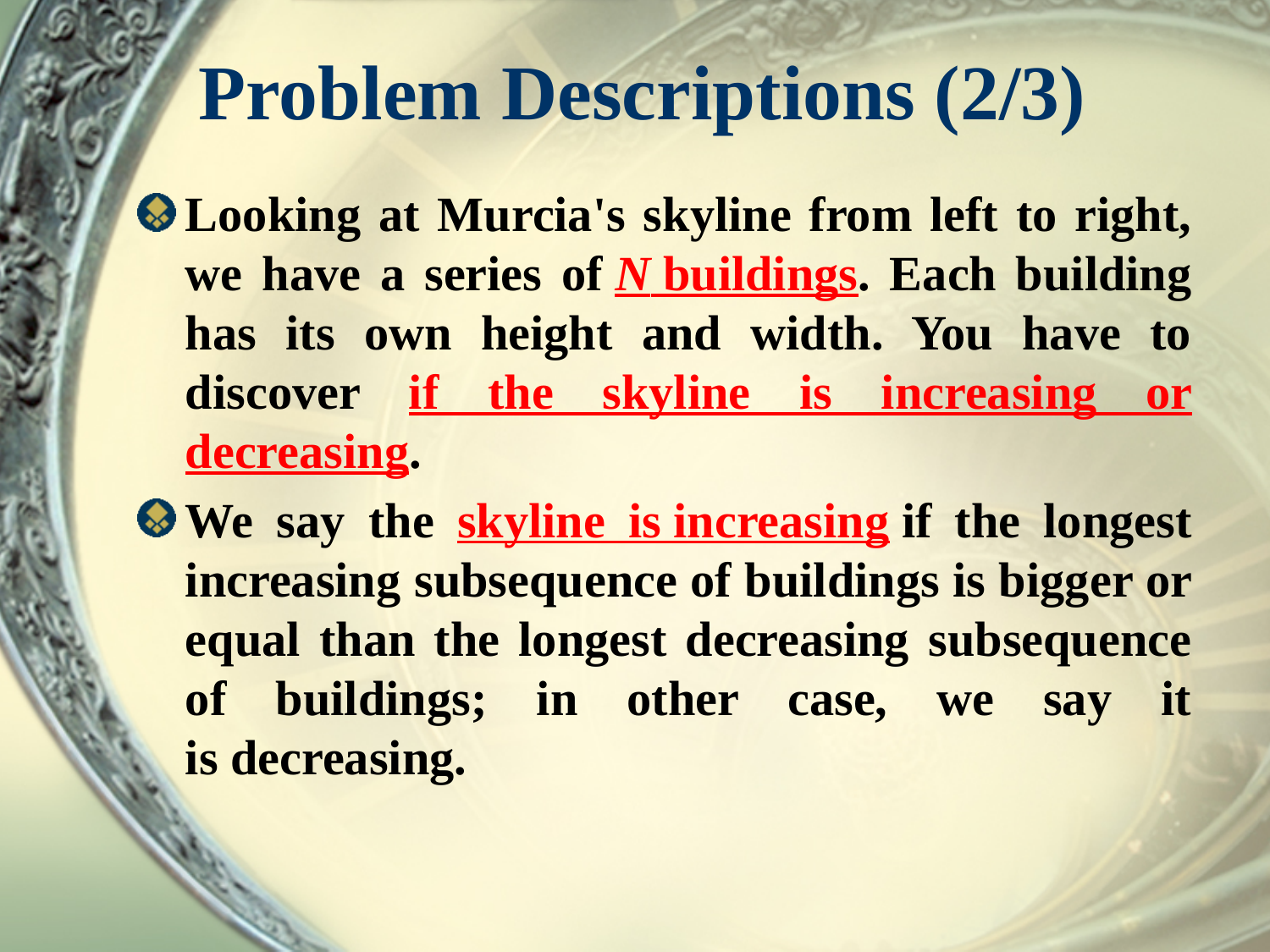

# Problem Descriptions (2/3)
Looking at Murcia's skyline from left to right, we have a series of N buildings. Each building has its own height and width. You have to discover if the skyline is increasing or decreasing.
We say the skyline is increasing if the longest increasing subsequence of buildings is bigger or equal than the longest decreasing subsequence of buildings; in other case, we say it is decreasing.